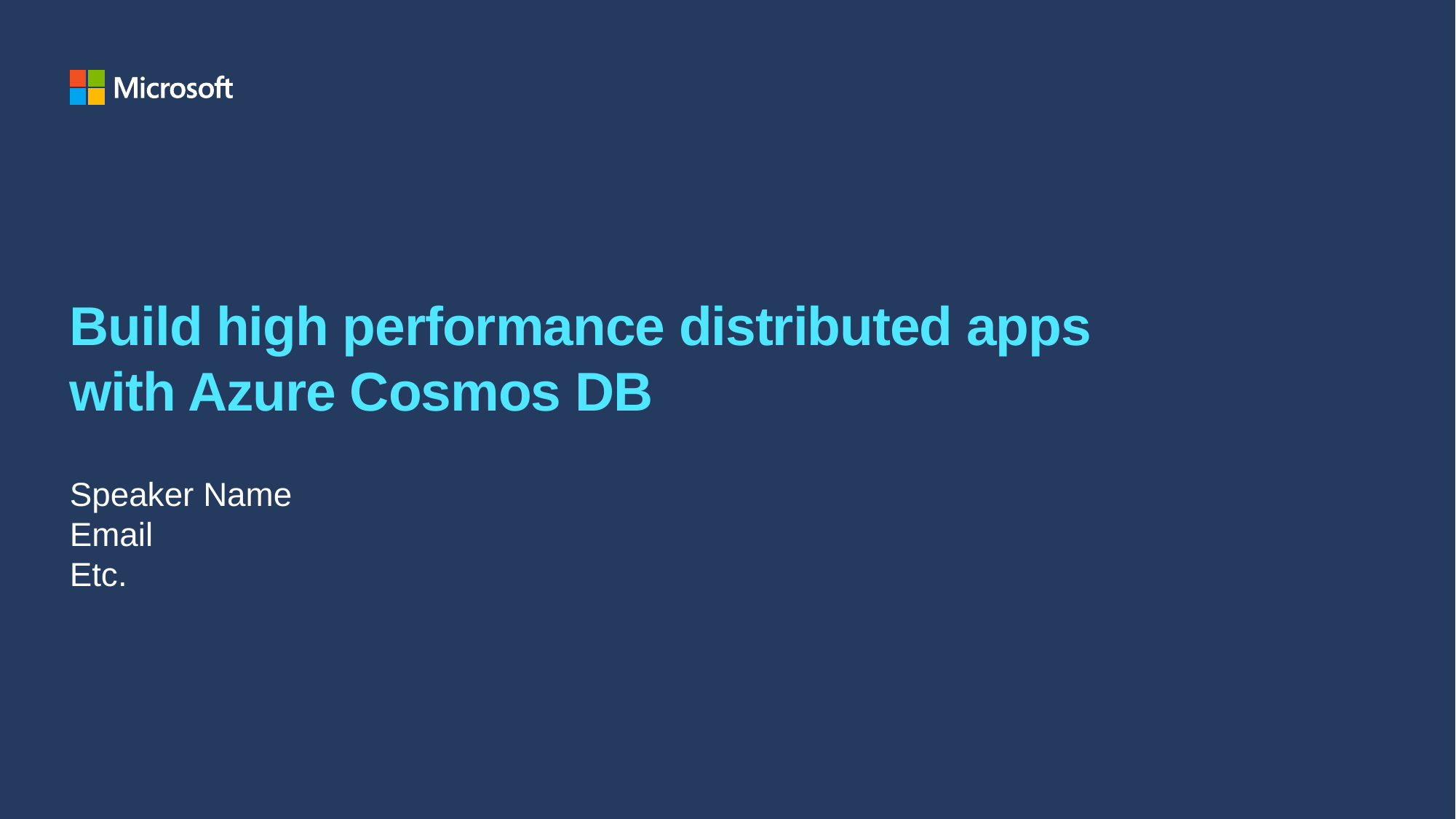

# Build high performance distributed apps with Azure Cosmos DB
Speaker Name
Email
Etc.